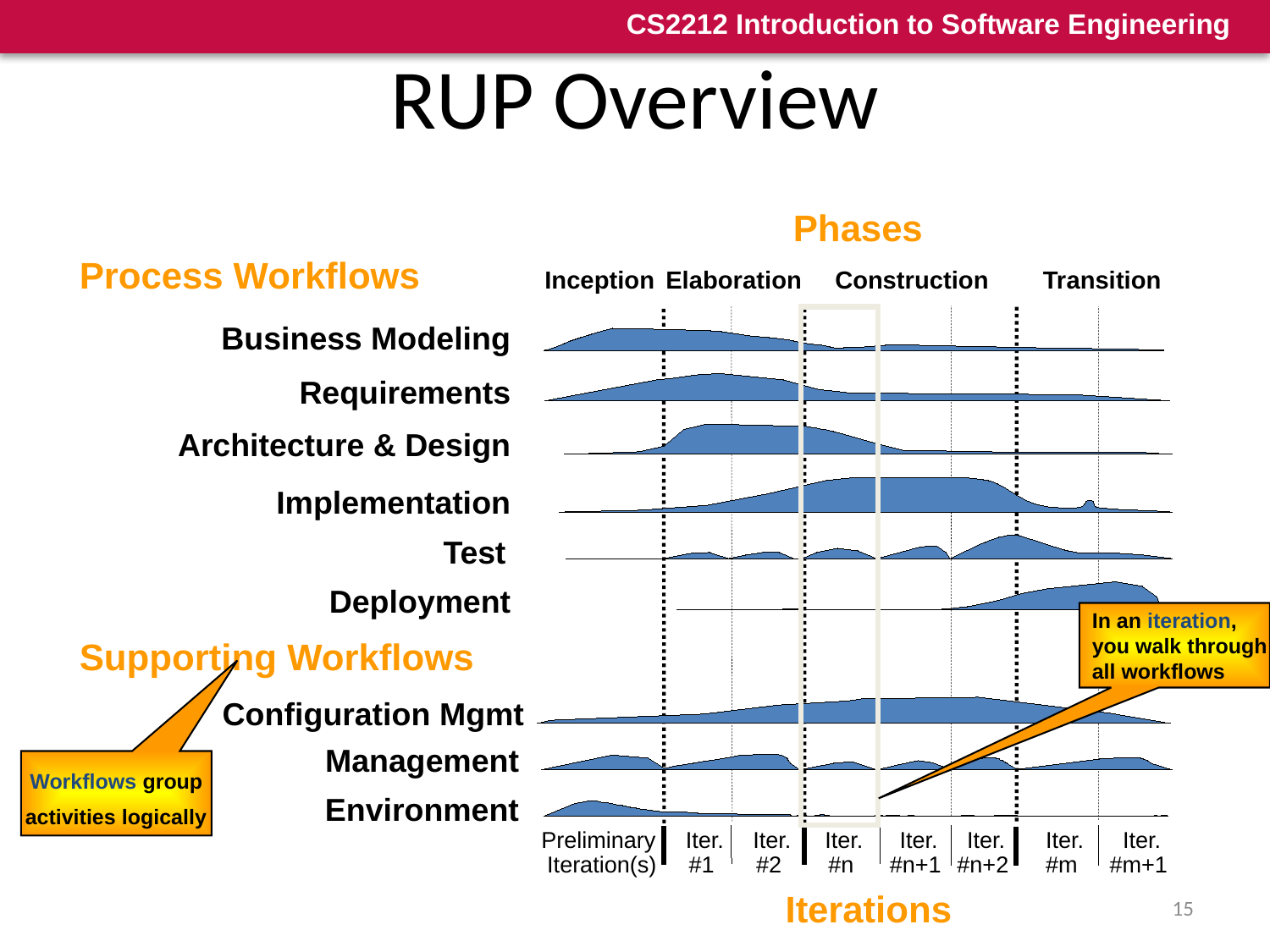

# RUP Overview
Phases
Process Workflows

Inception
Elaboration
Construction
Transition

Business Modeling

Requirements

Architecture & Design

Implementation

Test

Deployment
Supporting Workflows

Configuration Mgmt
Management

Environment

Preliminary
Iteration(s)
 Iter.
#1
 Iter.
#2
 Iter.
#n
 Iter.
#n+1
 Iter.
#n+2
 Iter.
#m
 Iter.
#m+1
Iterations

In an iteration,
you walk through
all workflows
Workflows group
activities logically
15